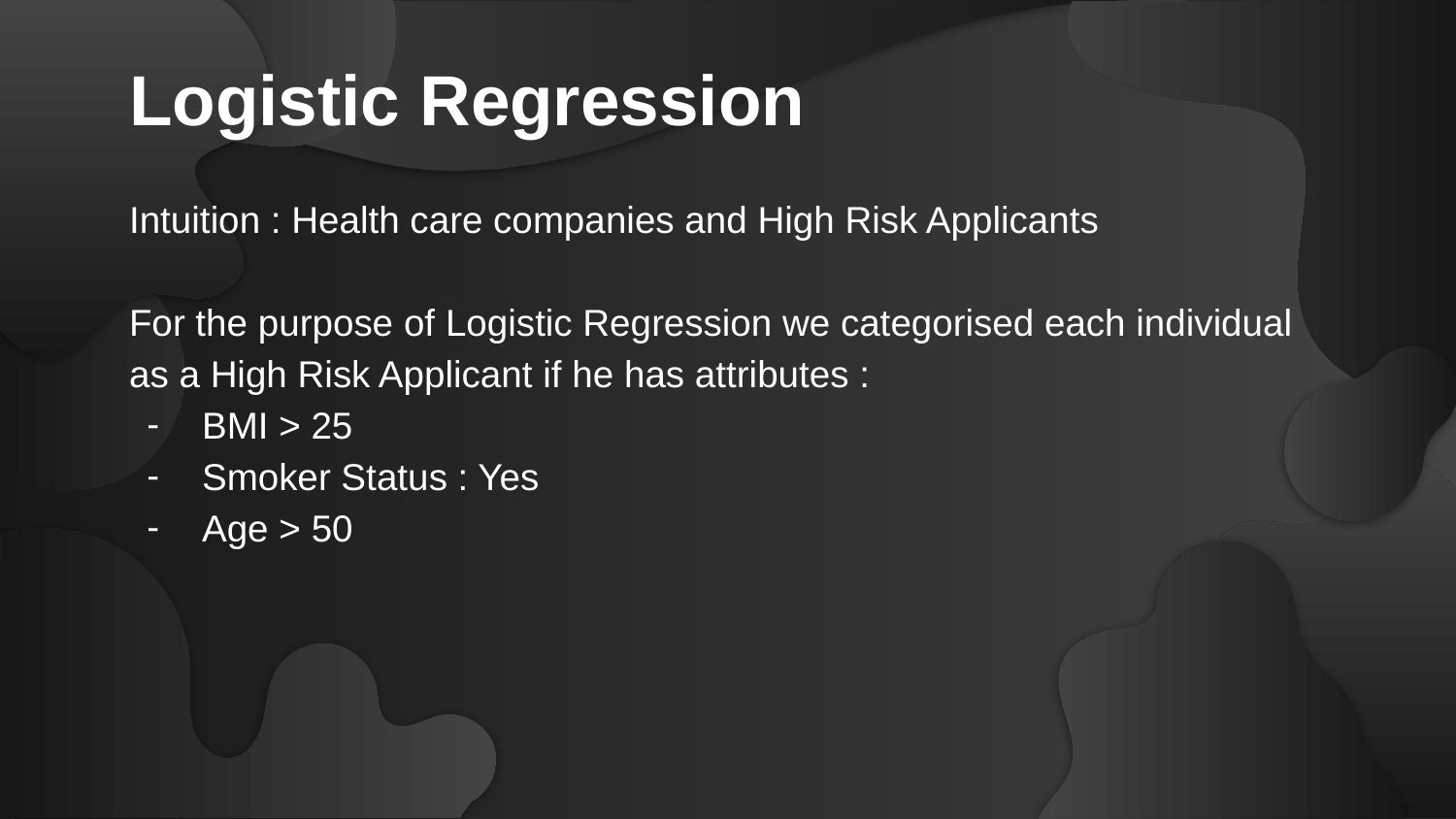

# Logistic Regression
Intuition : Health care companies and High Risk Applicants

For the purpose of Logistic Regression we categorised each individual as a High Risk Applicant if he has attributes :
BMI > 25
Smoker Status : Yes
Age > 50